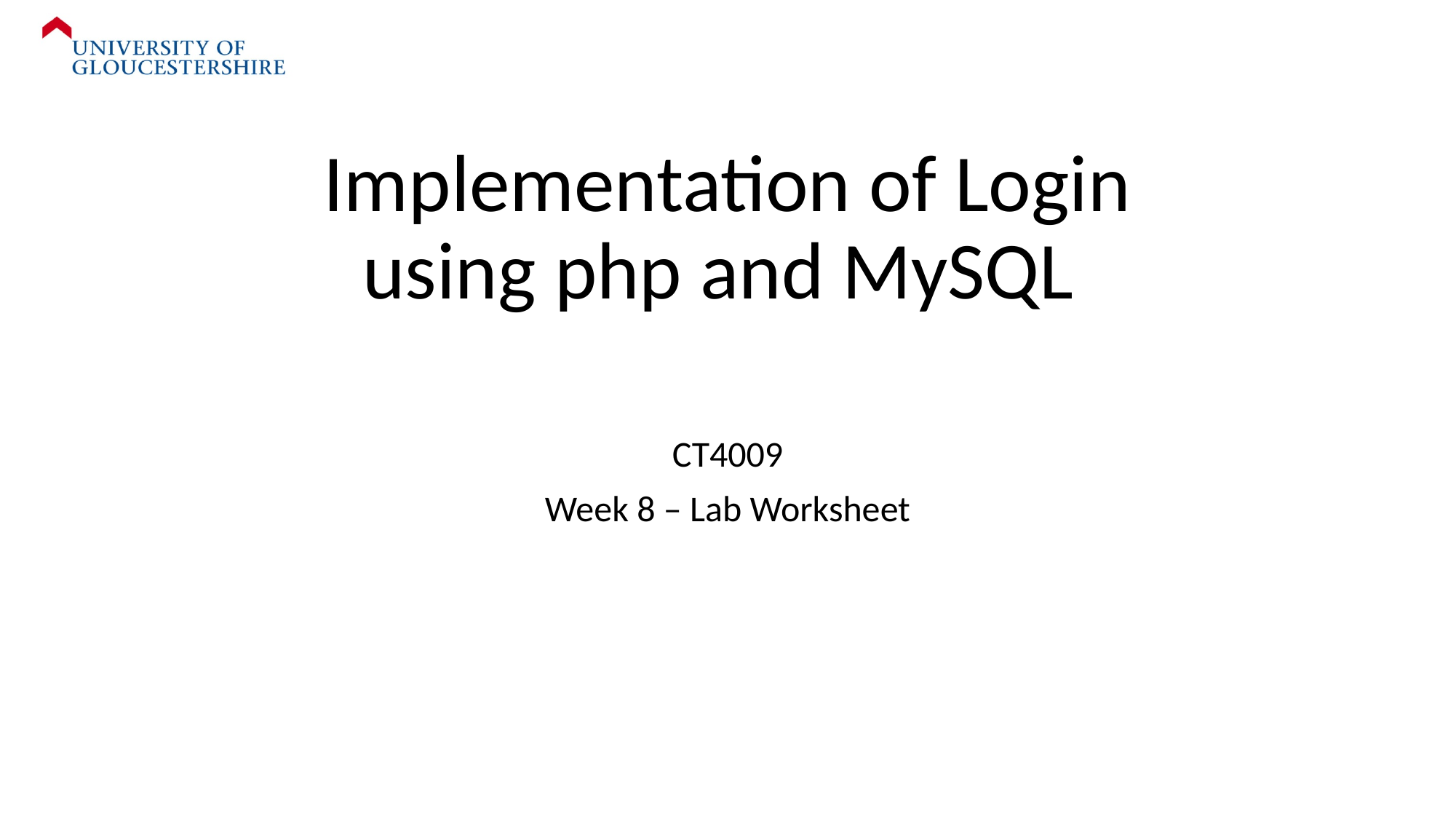

# Implementation of Login using php and MySQL
CT4009
Week 8 – Lab Worksheet